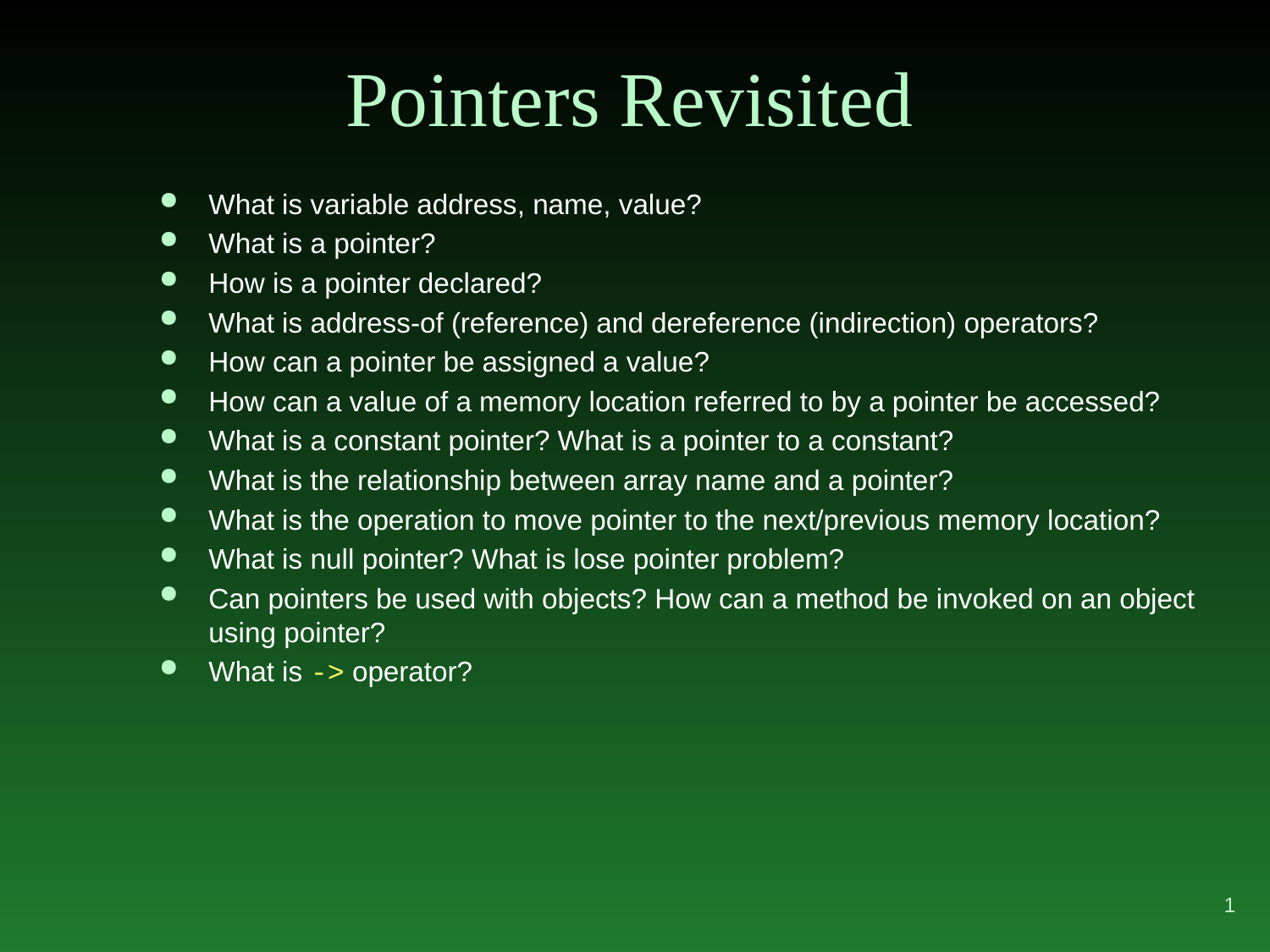

# Pointers Revisited
What is variable address, name, value?
What is a pointer?
How is a pointer declared?
What is address-of (reference) and dereference (indirection) operators?
How can a pointer be assigned a value?
How can a value of a memory location referred to by a pointer be accessed?
What is a constant pointer? What is a pointer to a constant?
What is the relationship between array name and a pointer?
What is the operation to move pointer to the next/previous memory location?
What is null pointer? What is lose pointer problem?
Can pointers be used with objects? How can a method be invoked on an object using pointer?
What is -> operator?

1